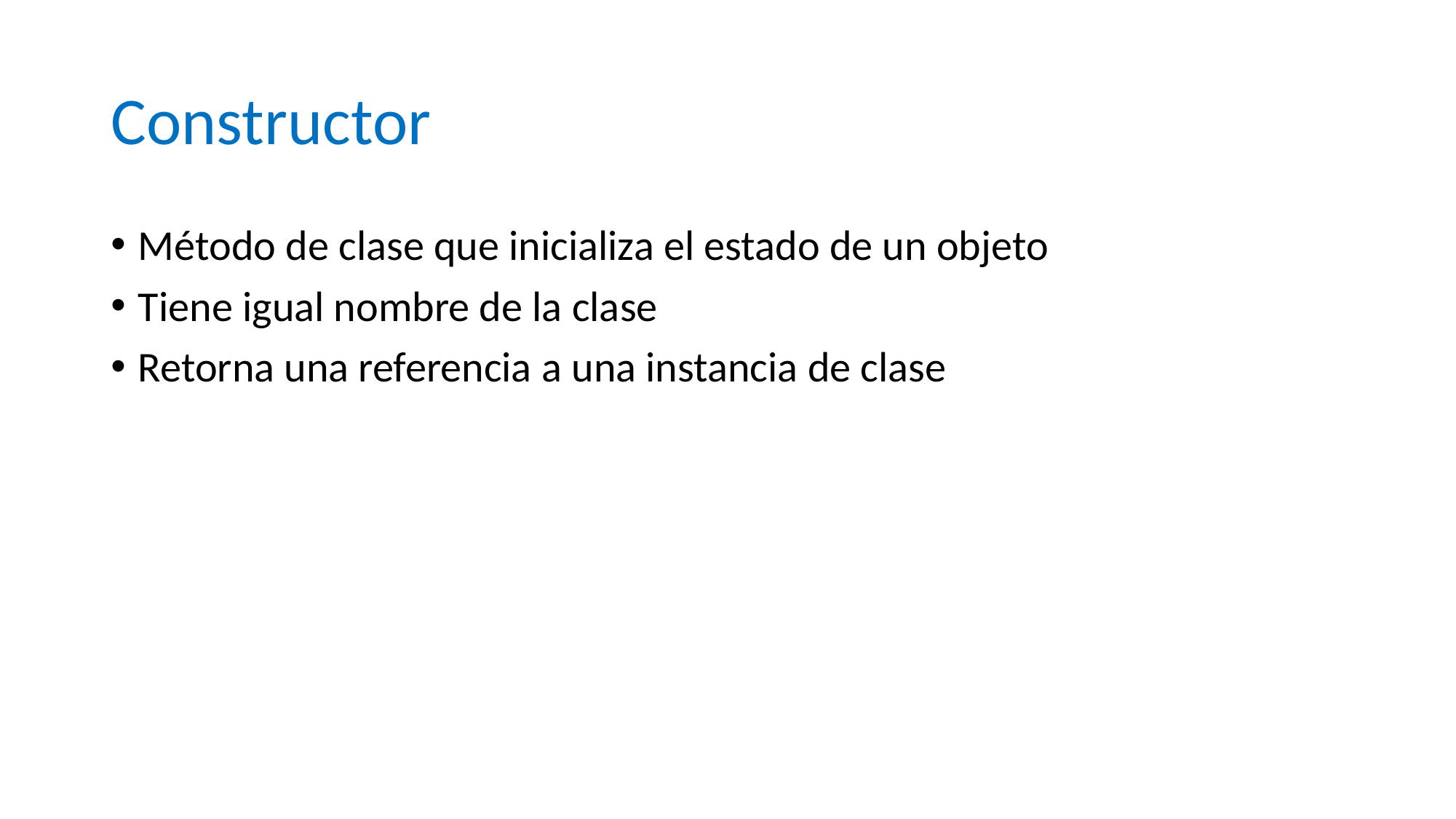

# Constructor
Método de clase que inicializa el estado de un objeto
Tiene igual nombre de la clase
Retorna una referencia a una instancia de clase